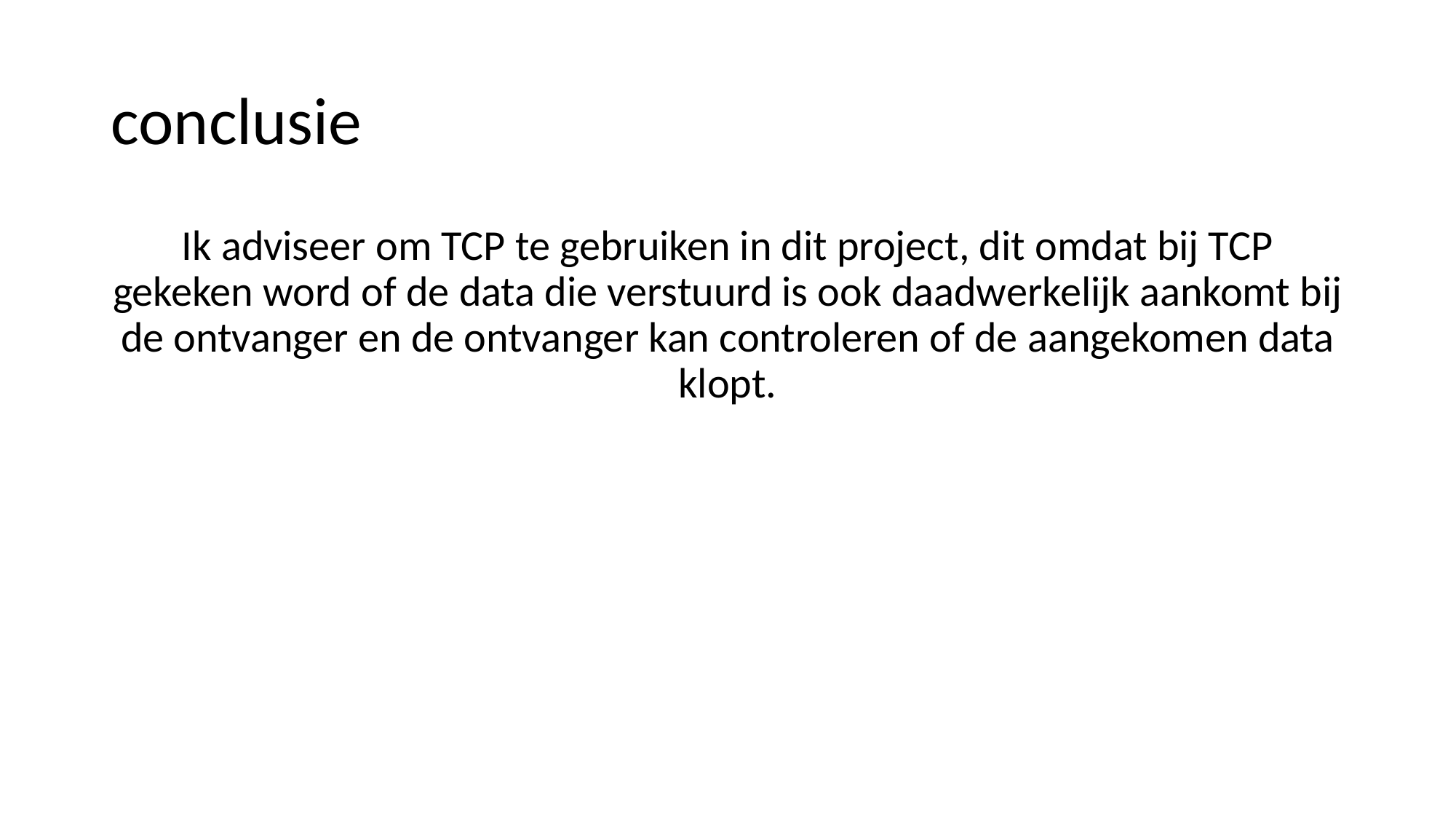

# conclusie
Ik adviseer om TCP te gebruiken in dit project, dit omdat bij TCP gekeken word of de data die verstuurd is ook daadwerkelijk aankomt bij de ontvanger en de ontvanger kan controleren of de aangekomen data klopt.